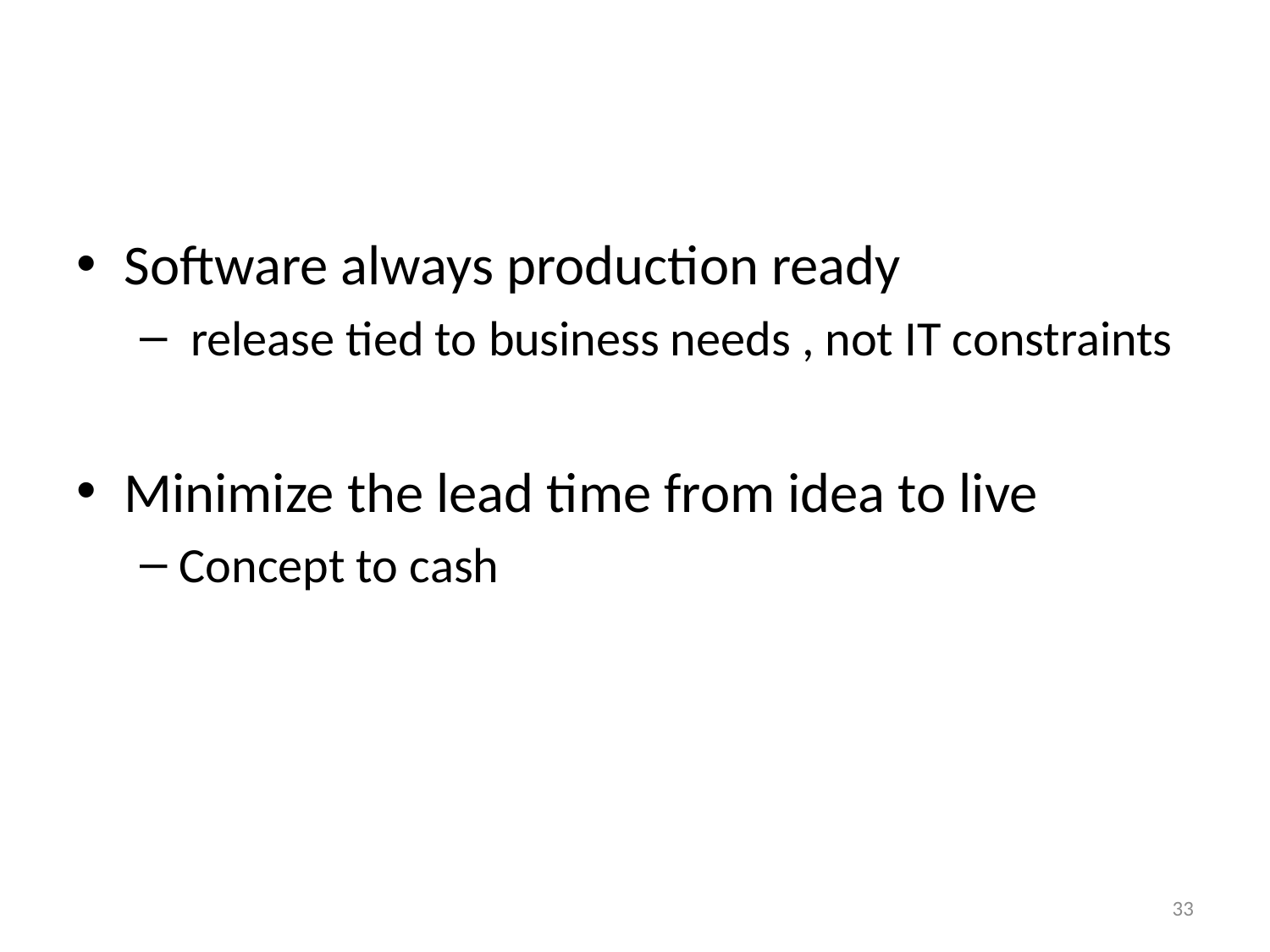

#
Software always production ready
 release tied to business needs , not IT constraints

Minimize the lead time from idea to live
Concept to cash
33